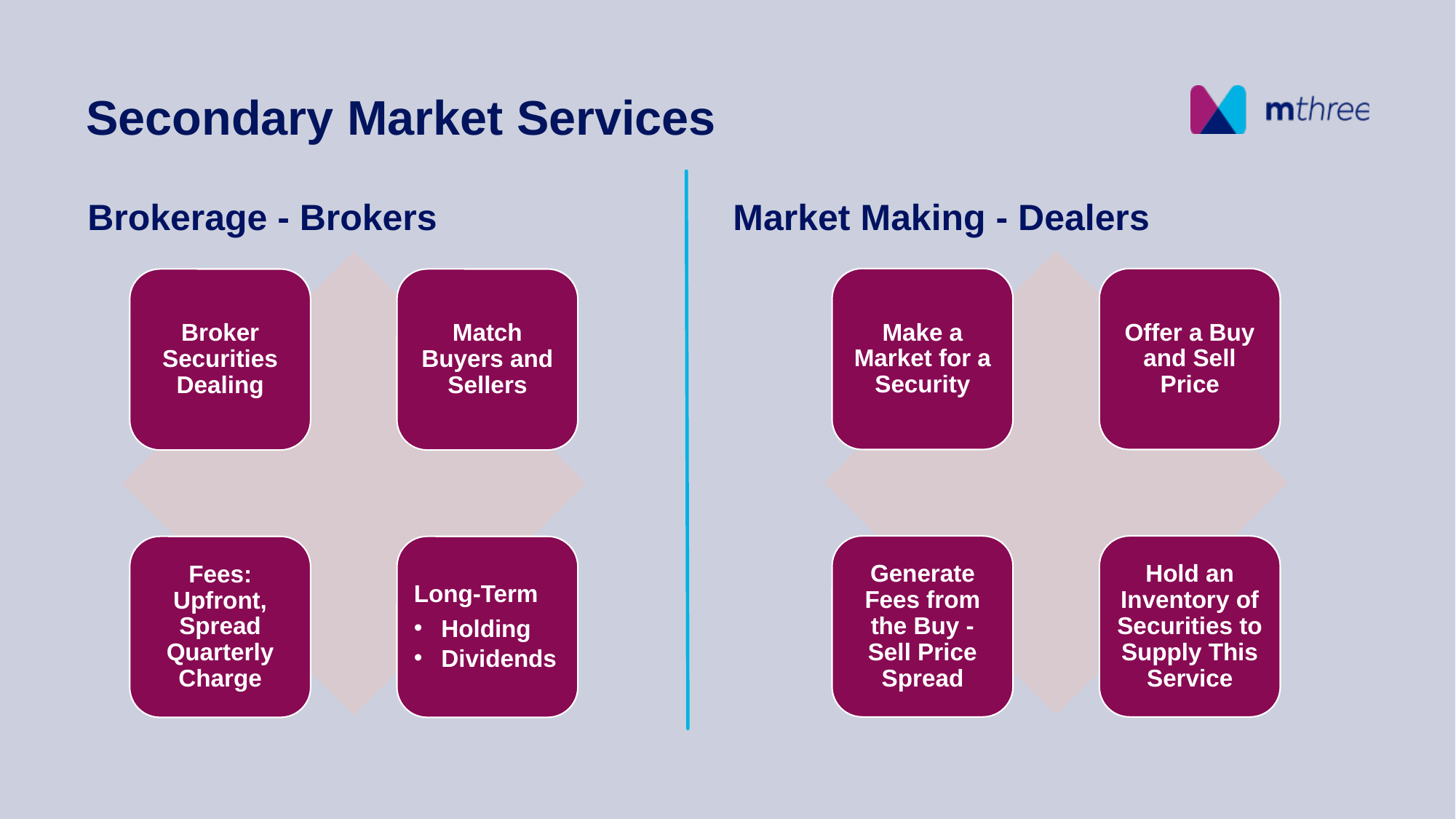

Secondary Market Services
Brokerage - Brokers
Market Making - Dealers

Make a Market for a Security
Offer a Buy and Sell Price

Generate Fees from the Buy - Sell Price Spread
Hold an Inventory of Securities to Supply This Service

Broker Securities Dealing

Match Buyers and Sellers

Fees:
Upfront, Spread
Quarterly Charge

Long-Term
Holding
Dividends